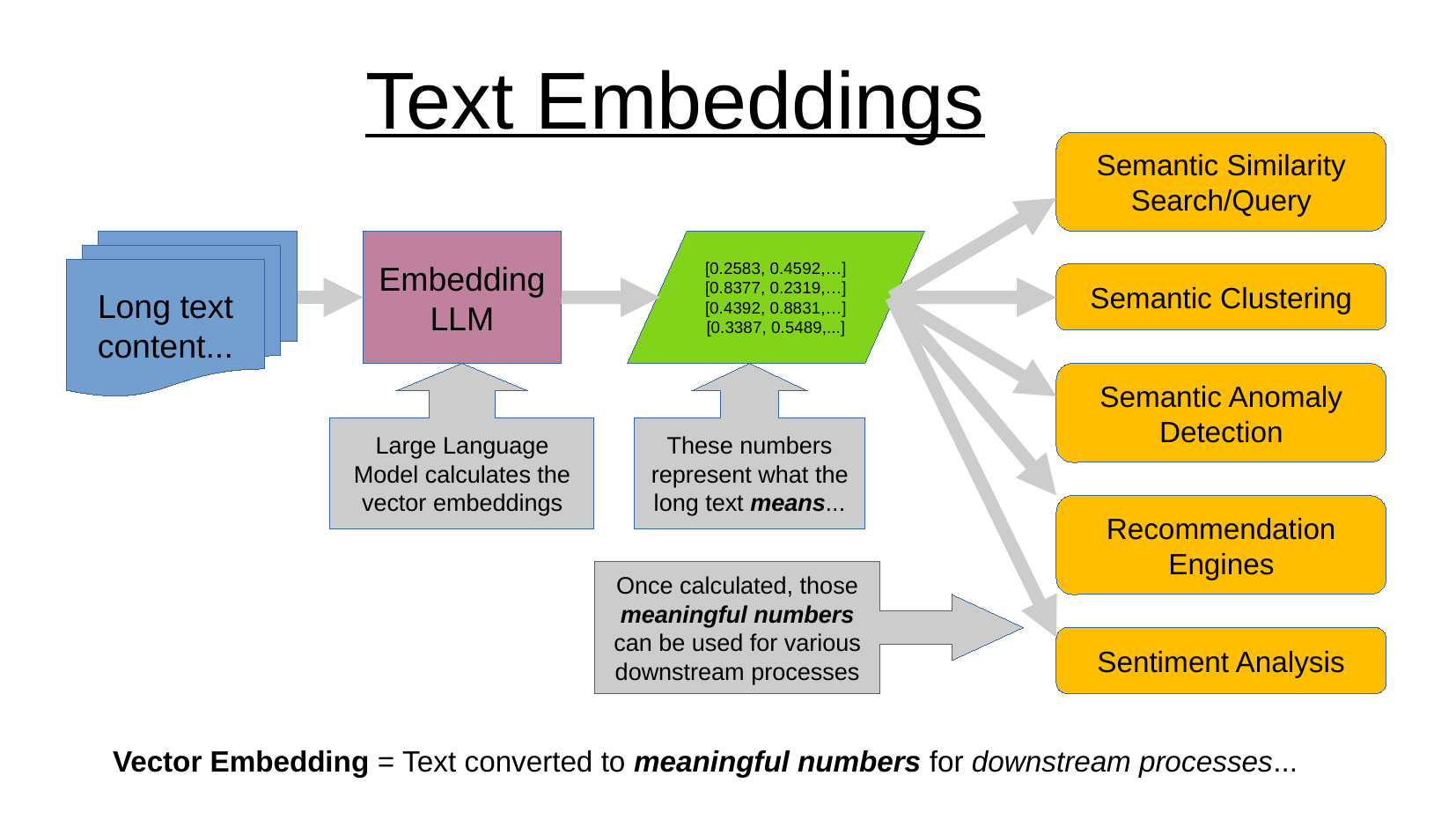

# Text Embeddings
Semantic Similarity Search/Query

Long text content...
Embedding
LLM
[0.2583, 0.4592,…]
[0.8377, 0.2319,…]
[0.4392, 0.8831,…]
[0.3387, 0.5489,...]
Semantic Clustering

Large Language Model calculates the vector embeddings
These numbers represent what the long text means...
Semantic Anomaly Detection
Recommendation
Engines
Once calculated, those meaningful numbers can be used for various downstream processes
Sentiment Analysis
Vector Embedding = Text converted to meaningful numbers for downstream processes...